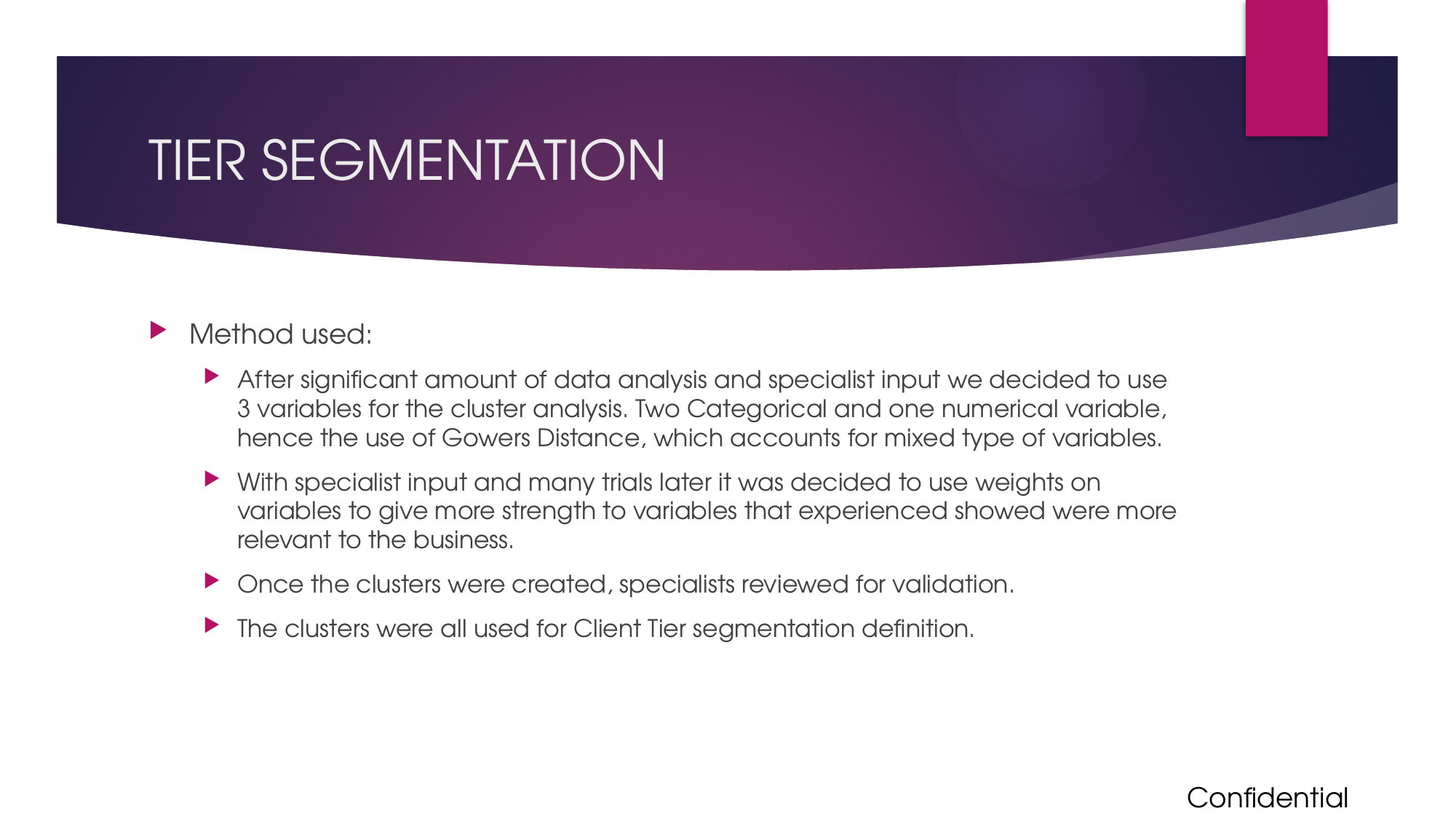

# TIER SEGMENTATION
Method used:
After significant amount of data analysis and specialist input we decided to use 3 variables for the cluster analysis. Two Categorical and one numerical variable, hence the use of Gowers Distance, which accounts for mixed type of variables.
With specialist input and many trials later it was decided to use weights on variables to give more strength to variables that experienced showed were more relevant to the business.
Once the clusters were created, specialists reviewed for validation.
The clusters were all used for Client Tier segmentation definition.
Confidential